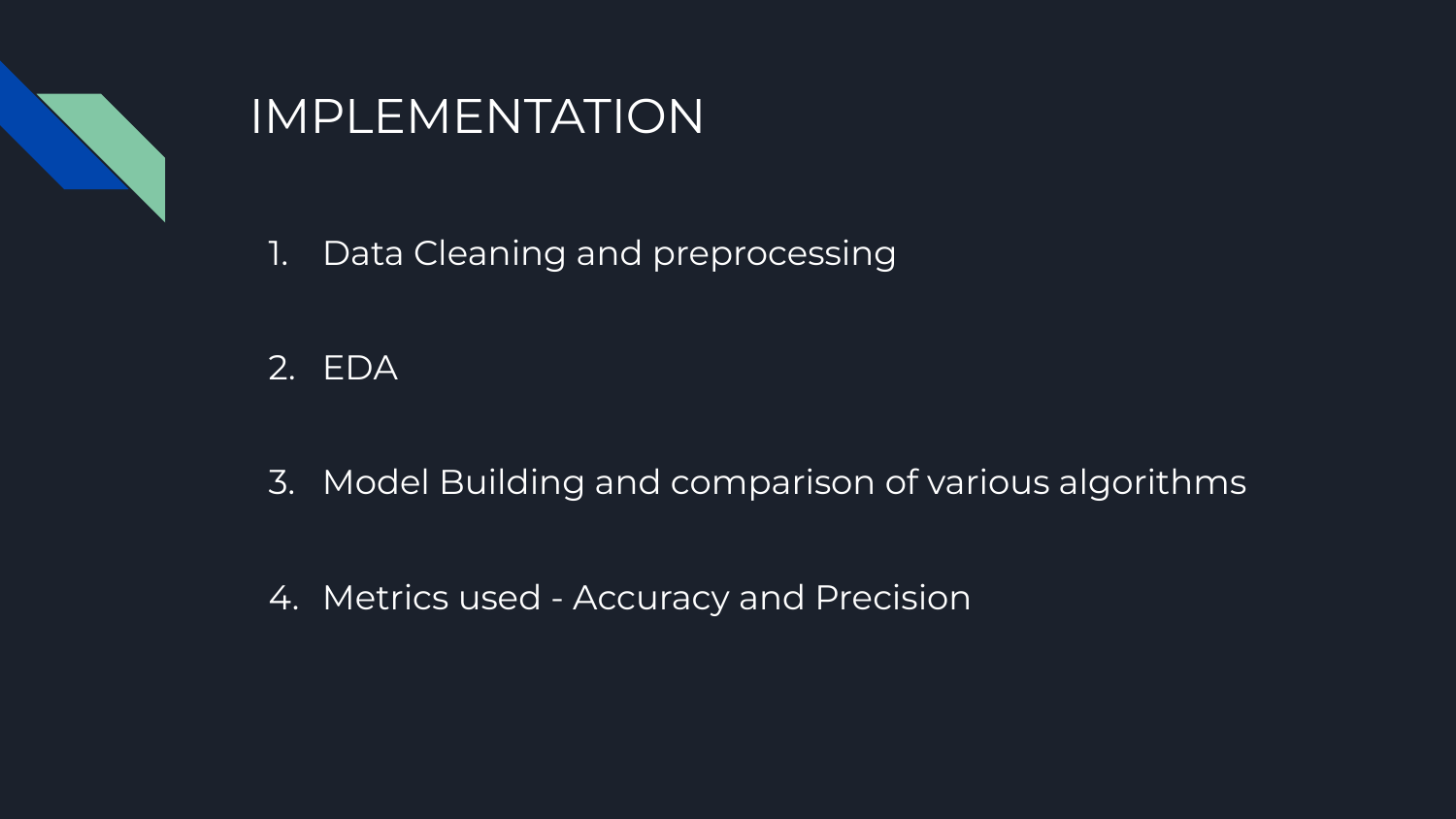

# IMPLEMENTATION
Data Cleaning and preprocessing

EDA

Model Building and comparison of various algorithms

Metrics used - Accuracy and Precision